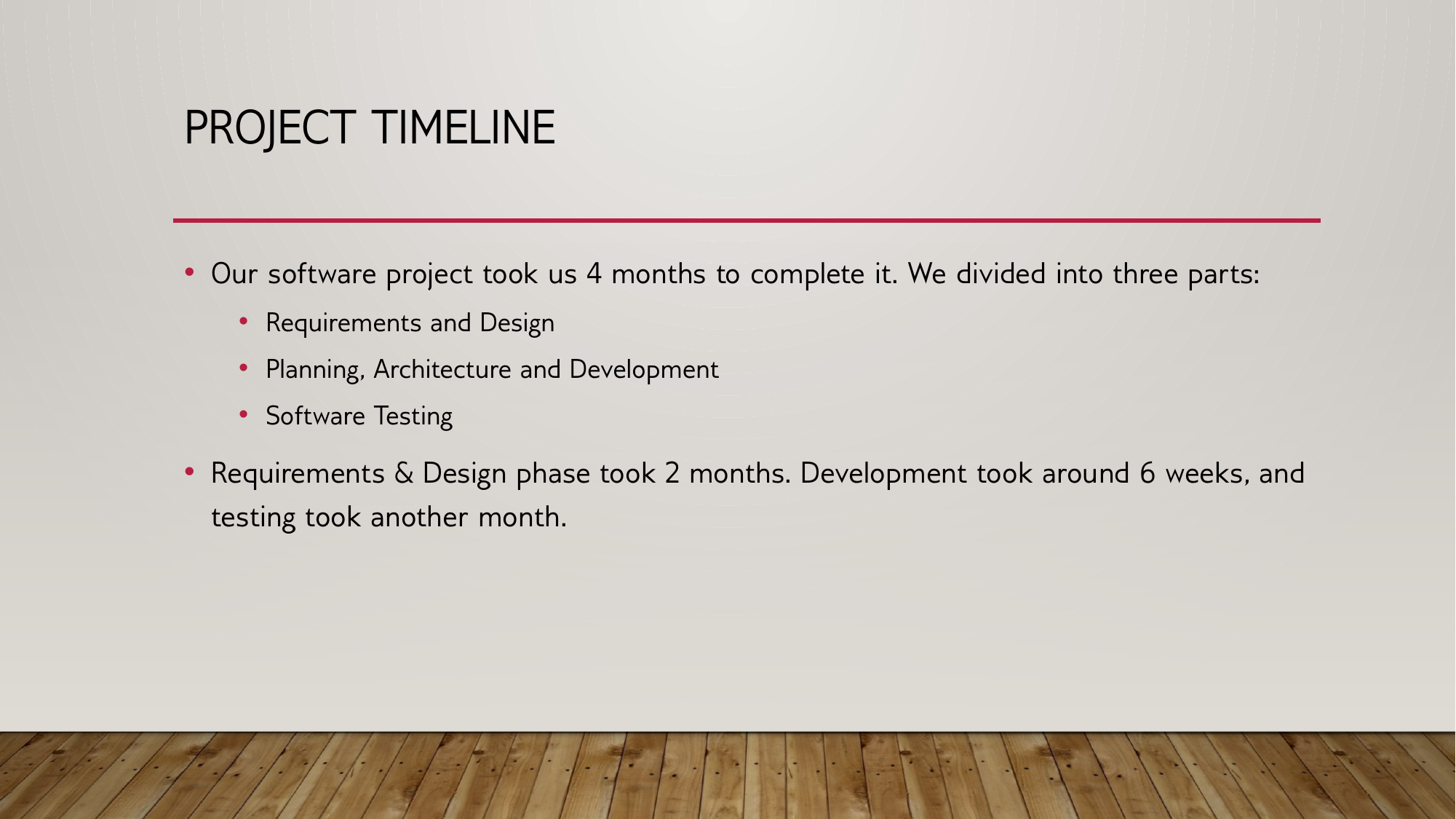

# Project Timeline
Our software project took us 4 months to complete it. We divided into three parts:
Requirements and Design
Planning, Architecture and Development
Software Testing
Requirements & Design phase took 2 months. Development took around 6 weeks, and testing took another month.